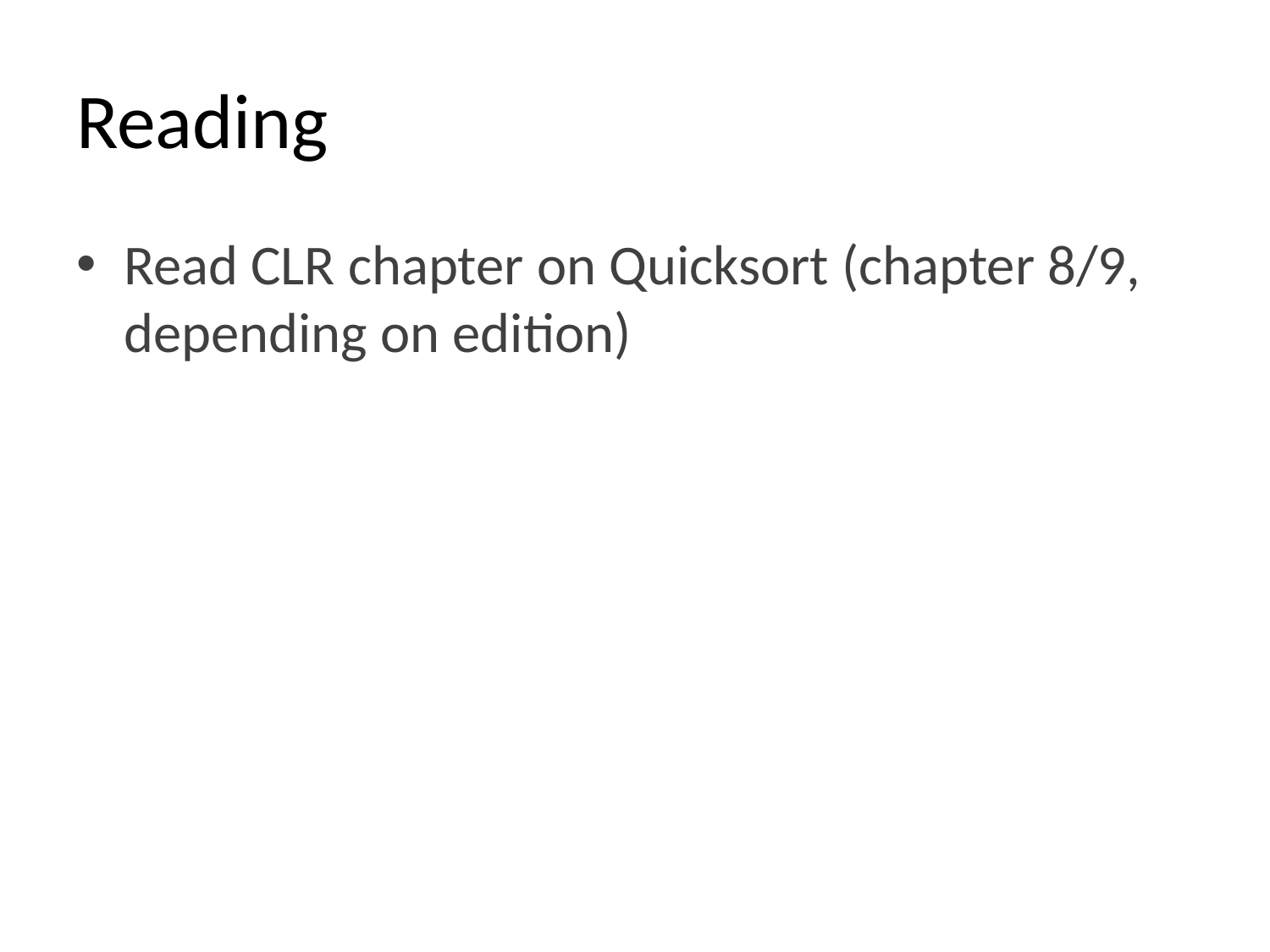

# Reading
Read CLR chapter on Quicksort (chapter 8/9, depending on edition)